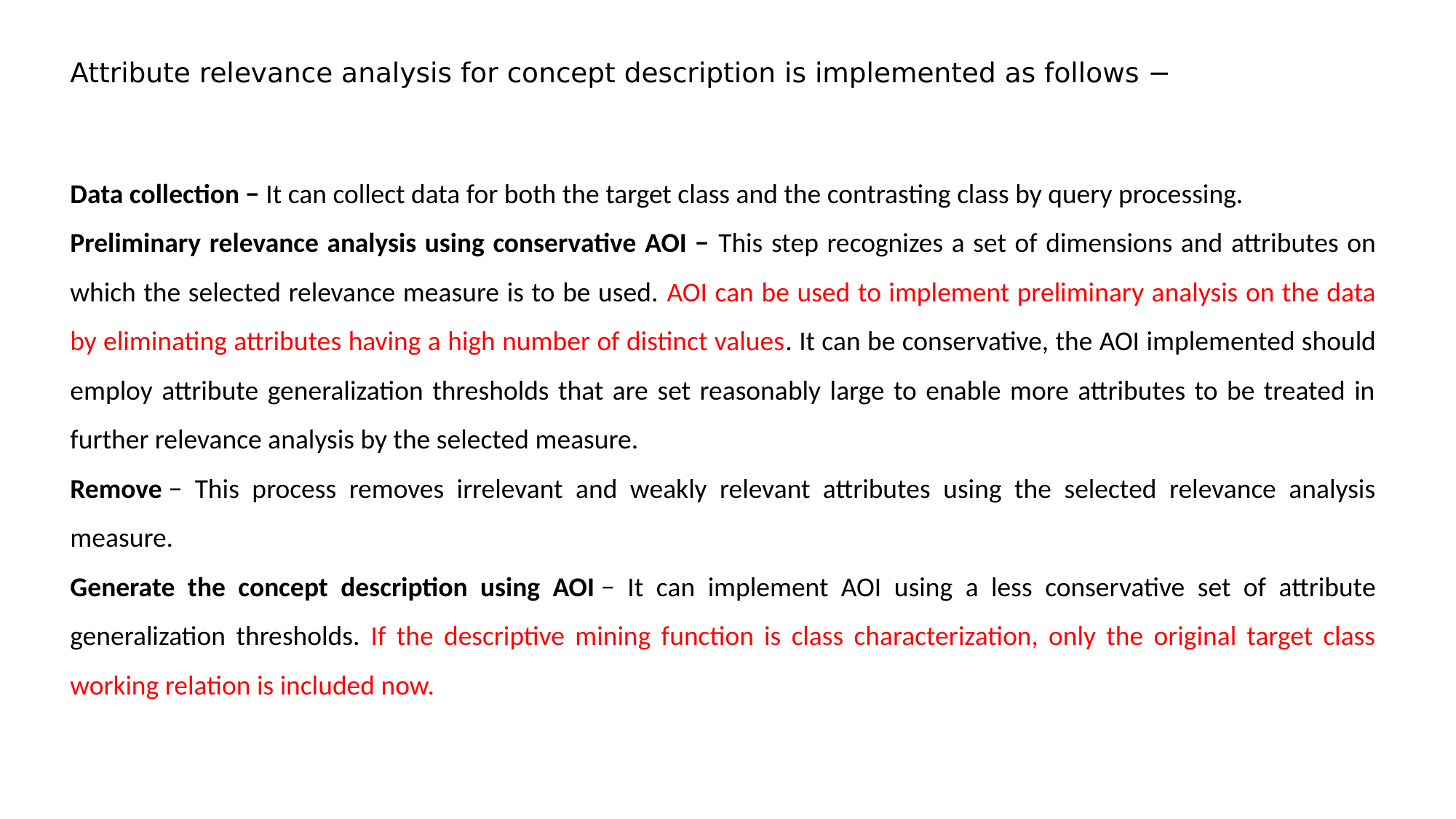

Attribute relevance analysis for concept description is implemented as follows −
Data collection − It can collect data for both the target class and the contrasting class by query processing.
Preliminary relevance analysis using conservative AOI − This step recognizes a set of dimensions and attributes on which the selected relevance measure is to be used. AOI can be used to implement preliminary analysis on the data by eliminating attributes having a high number of distinct values. It can be conservative, the AOI implemented should employ attribute generalization thresholds that are set reasonably large to enable more attributes to be treated in further relevance analysis by the selected measure.
Remove − This process removes irrelevant and weakly relevant attributes using the selected relevance analysis measure.
Generate the concept description using AOI − It can implement AOI using a less conservative set of attribute generalization thresholds. If the descriptive mining function is class characterization, only the original target class working relation is included now.